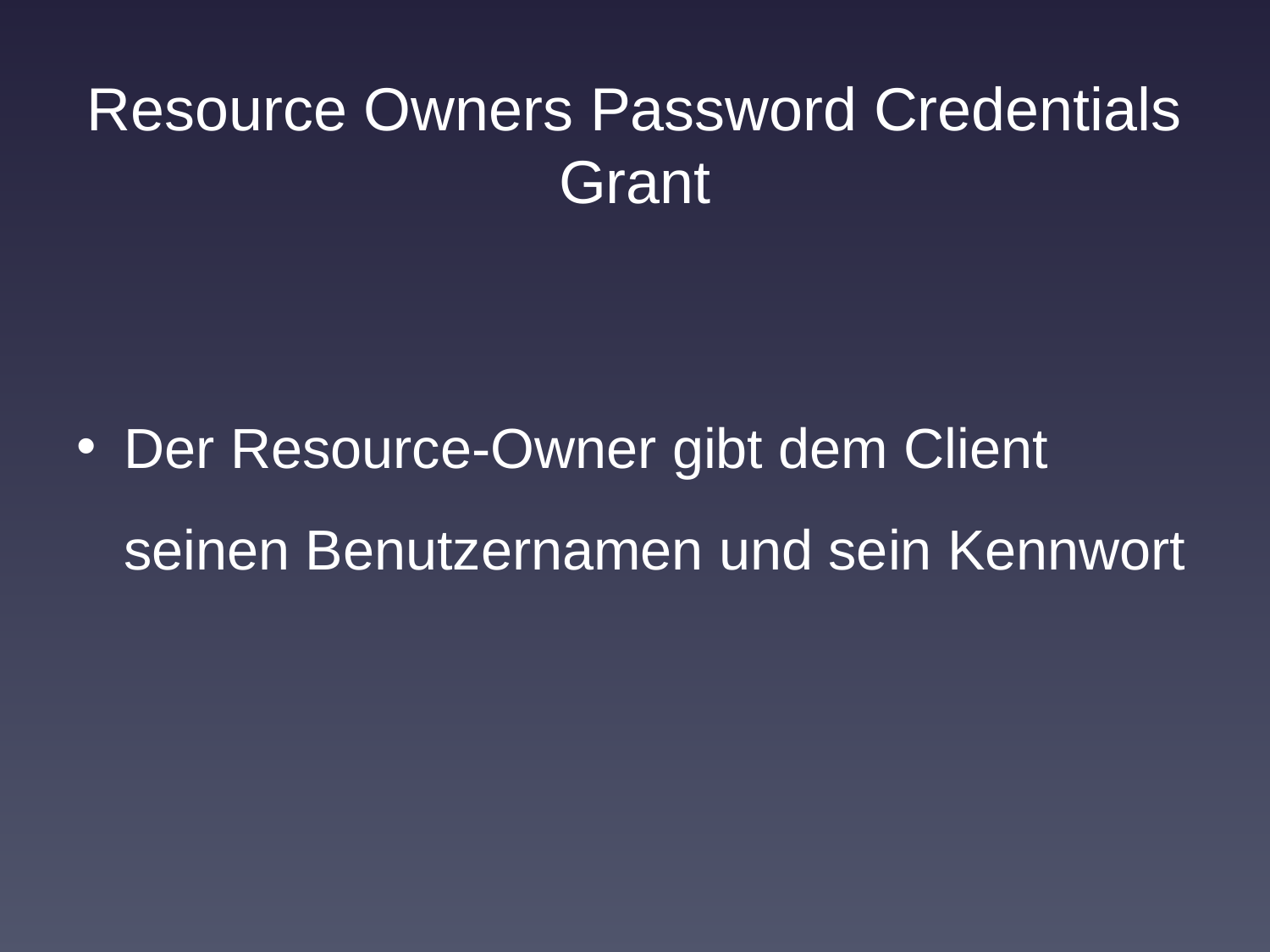

# Resource Owners Password Credentials Grant
Der Resource-Owner gibt dem Client seinen Benutzernamen und sein Kennwort